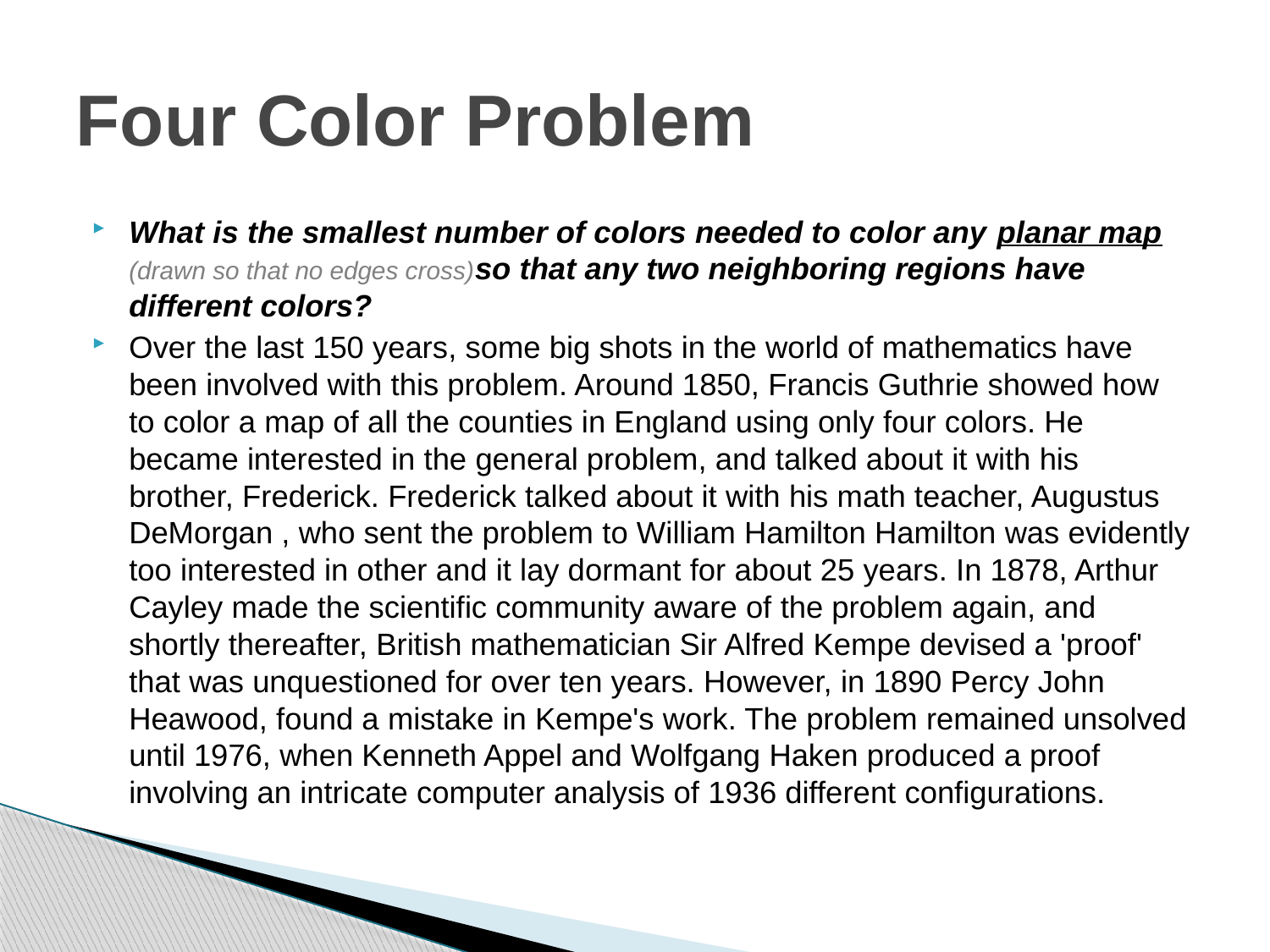

# Four Color Problem
What is the smallest number of colors needed to color any planar map (drawn so that no edges cross)so that any two neighboring regions have different colors?
Over the last 150 years, some big shots in the world of mathematics have been involved with this problem. Around 1850, Francis Guthrie showed how to color a map of all the counties in England using only four colors. He became interested in the general problem, and talked about it with his brother, Frederick. Frederick talked about it with his math teacher, Augustus DeMorgan , who sent the problem to William Hamilton Hamilton was evidently too interested in other and it lay dormant for about 25 years. In 1878, Arthur Cayley made the scientific community aware of the problem again, and shortly thereafter, British mathematician Sir Alfred Kempe devised a 'proof' that was unquestioned for over ten years. However, in 1890 Percy John Heawood, found a mistake in Kempe's work. The problem remained unsolved until 1976, when Kenneth Appel and Wolfgang Haken produced a proof involving an intricate computer analysis of 1936 different configurations.